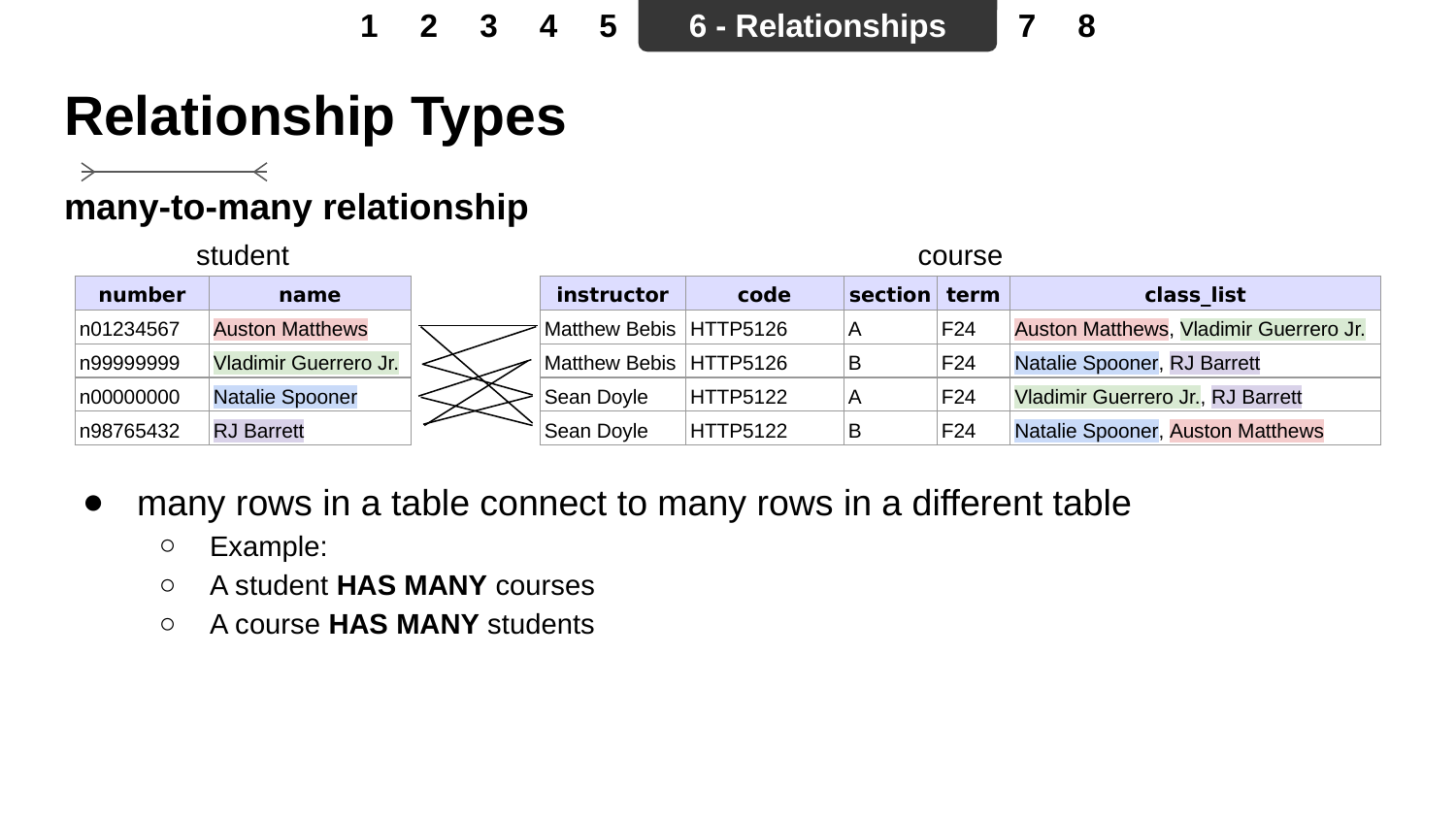

1
2
3
4
5
6 - Relationships
7
8

# Relationship Types
many-to-many relationship
student
course
| number | name |
| --- | --- |
| n01234567 | Auston Matthews |
| n99999999 | Vladimir Guerrero Jr. |
| n00000000 | Natalie Spooner |
| n98765432 | RJ Barrett |
| instructor | code | section | term | class\_list |
| --- | --- | --- | --- | --- |
| Matthew Bebis | HTTP5126 | A | F24 | Auston Matthews, Vladimir Guerrero Jr. |
| Matthew Bebis | HTTP5126 | B | F24 | Natalie Spooner, RJ Barrett |
| Sean Doyle | HTTP5122 | A | F24 | Vladimir Guerrero Jr., RJ Barrett |
| Sean Doyle | HTTP5122 | B | F24 | Natalie Spooner, Auston Matthews |
many rows in a table connect to many rows in a different table
Example:
A student HAS MANY courses
A course HAS MANY students